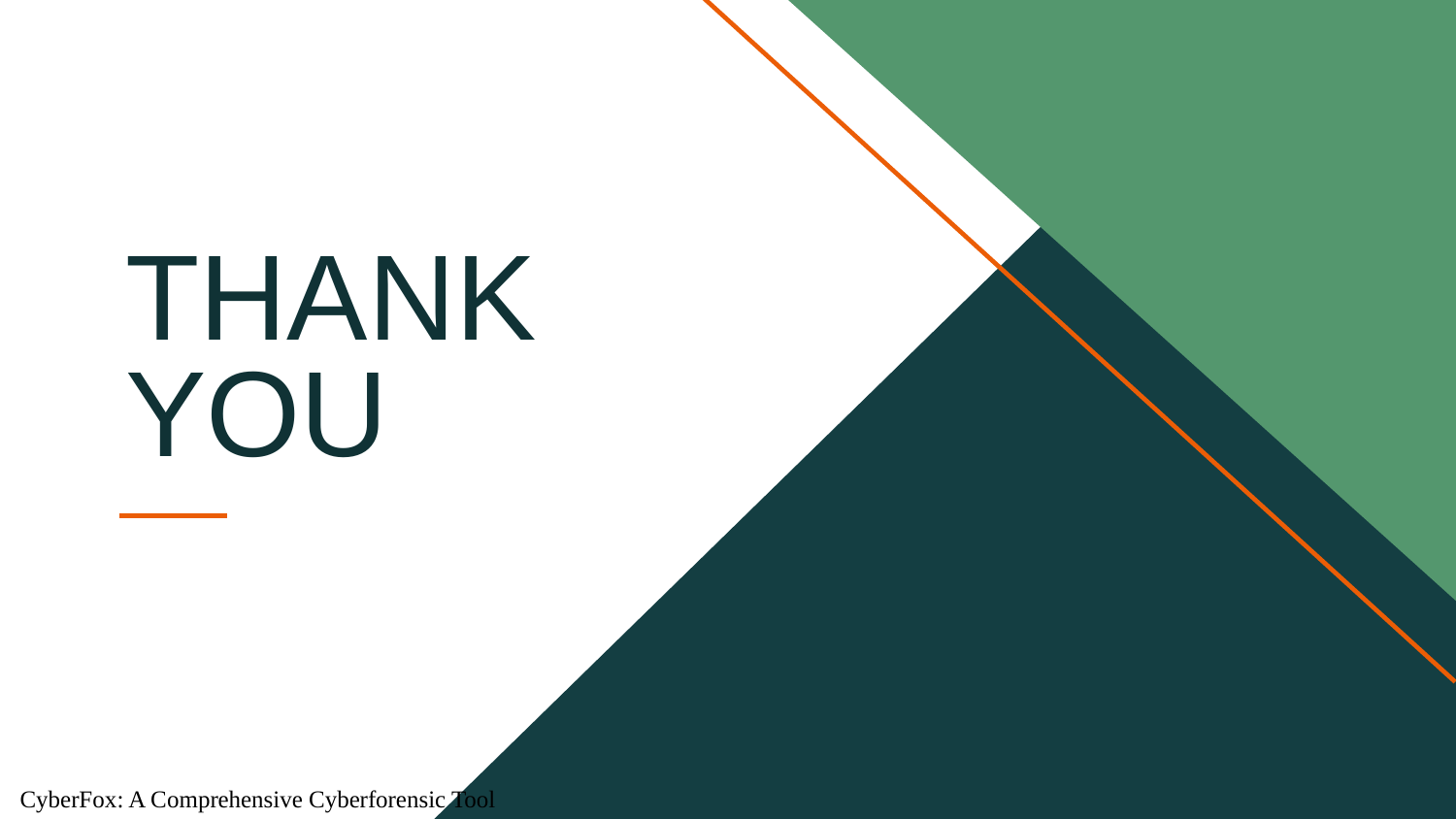

# THANK YOU
CyberFox: A Comprehensive Cyberforensic Tool